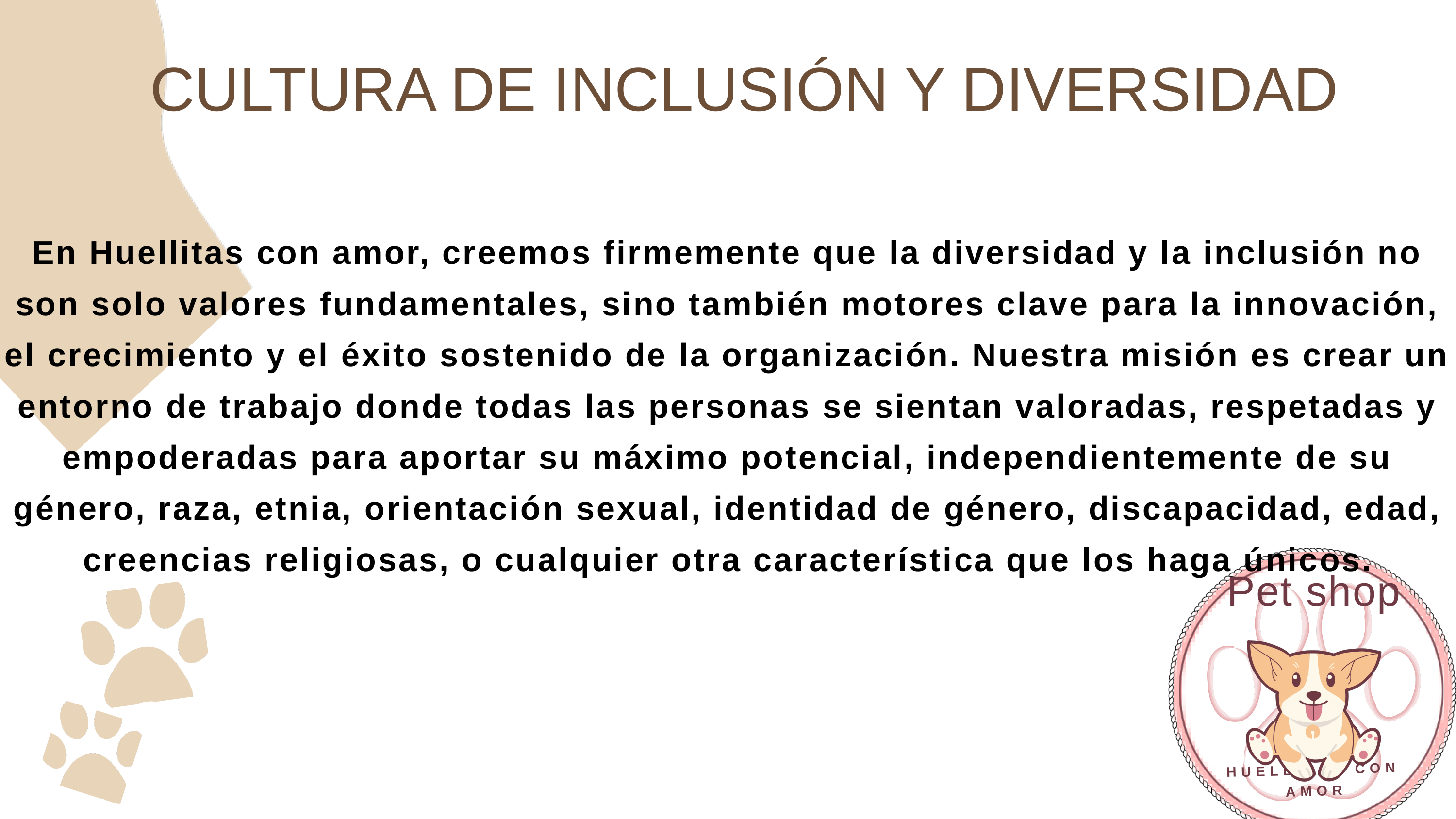

CULTURA DE INCLUSIÓN Y DIVERSIDAD

En Huellitas con amor, creemos firmemente que la diversidad y la inclusión no son solo valores fundamentales, sino también motores clave para la innovación, el crecimiento y el éxito sostenido de la organización. Nuestra misión es crear un entorno de trabajo donde todas las personas se sientan valoradas, respetadas y empoderadas para aportar su máximo potencial, independientemente de su género, raza, etnia, orientación sexual, identidad de género, discapacidad, edad, creencias religiosas, o cualquier otra característica que los haga únicos.

Pet shop

HUELLITAS CON AMOR